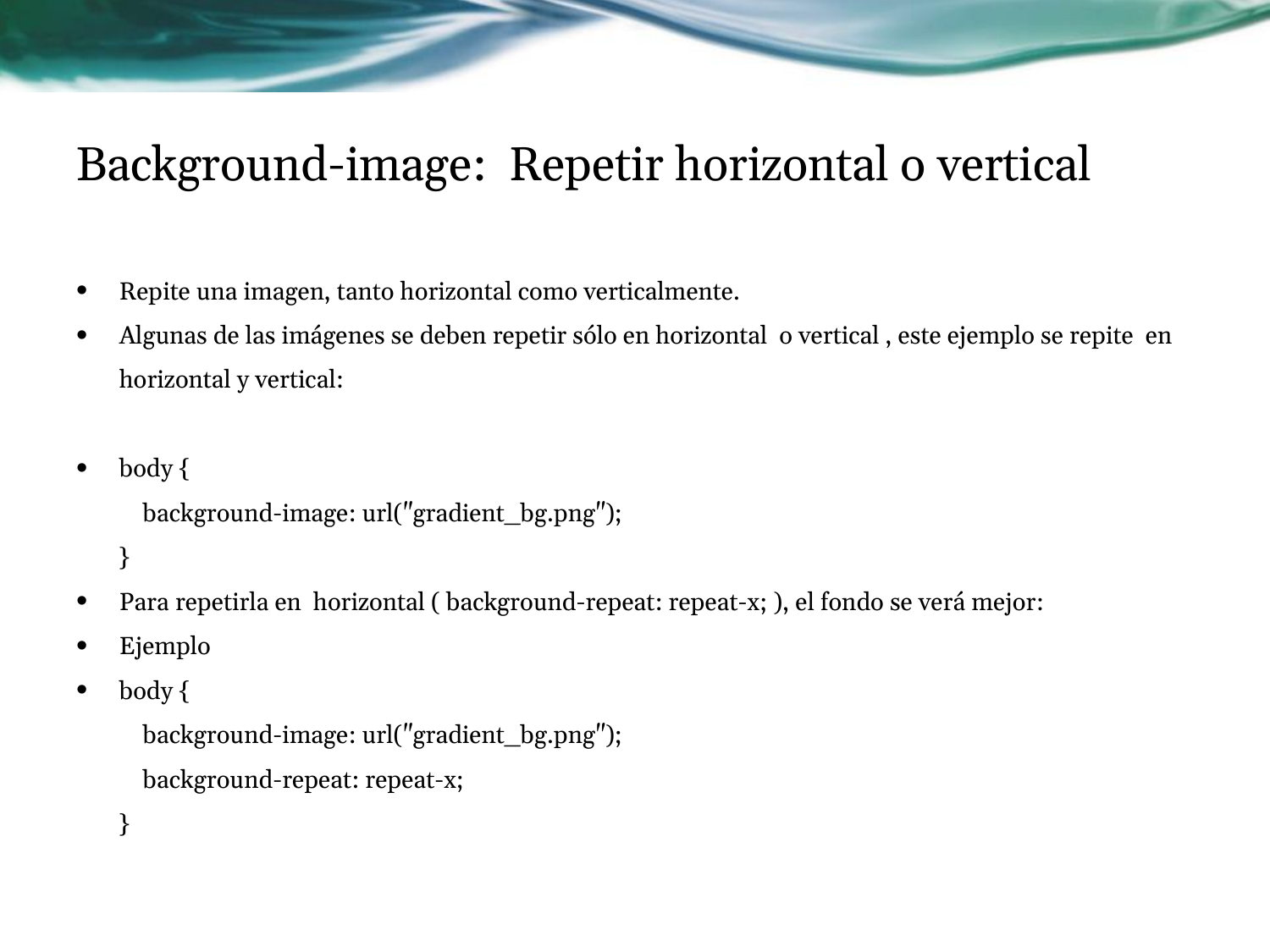

# Background-image:  Repetir horizontal o vertical
Repite una imagen, tanto horizontal como verticalmente.
Algunas de las imágenes se deben repetir sólo en horizontal  o vertical , este ejemplo se repite  en horizontal y vertical:

body {
    background-image: url("gradient_bg.png");
}
Para repetirla en  horizontal ( background-repeat: repeat-x; ), el fondo se verá mejor:
Ejemplo
body {
    background-image: url("gradient_bg.png");
    background-repeat: repeat-x;
}